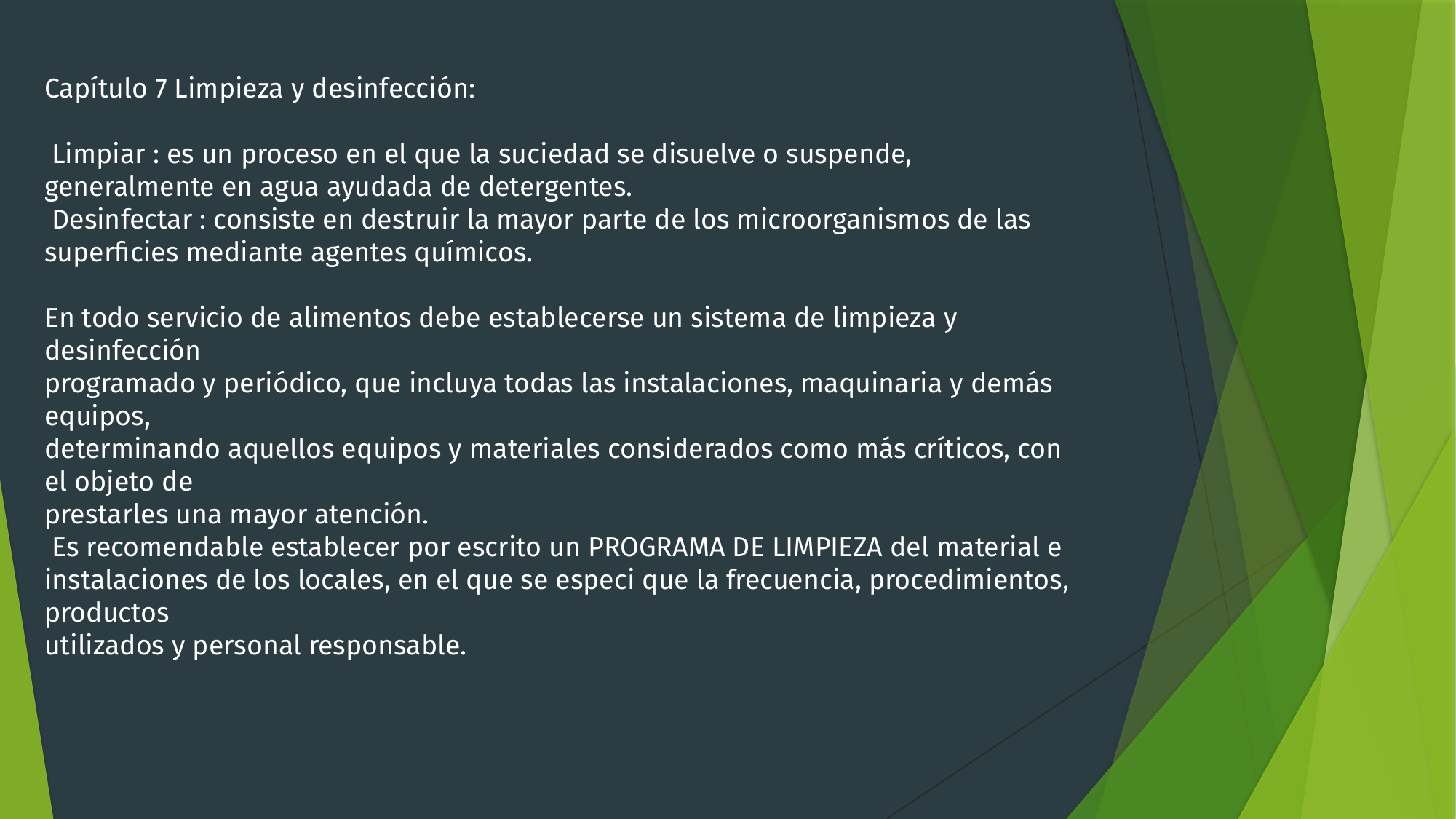

Capítulo 7 Limpieza y desinfección:

 Limpiar : es un proceso en el que la suciedad se disuelve o suspende, generalmente en agua ayudada de detergentes.
 Desinfectar : consiste en destruir la mayor parte de los microorganismos de las  superficies mediante agentes químicos.

En todo servicio de alimentos debe establecerse un sistema de limpieza y desinfección
programado y periódico, que incluya todas las instalaciones, maquinaria y demás equipos,
determinando aquellos equipos y materiales considerados como más críticos, con el objeto de
prestarles una mayor atención.
 Es recomendable establecer por escrito un PROGRAMA DE LIMPIEZA del material e
instalaciones de los locales, en el que se especi que la frecuencia, procedimientos, productos
utilizados y personal responsable.